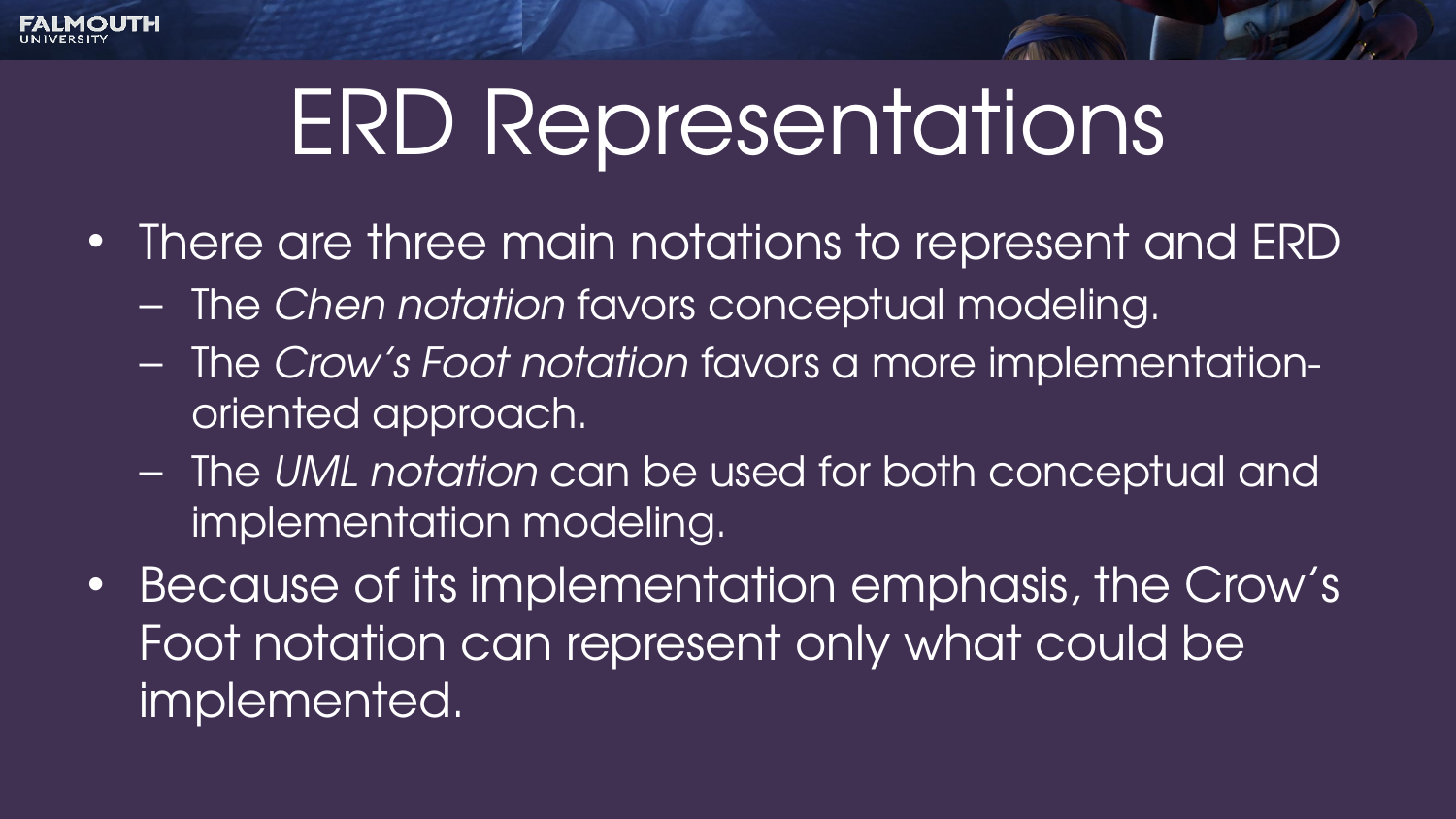

# ERD Representations
There are three main notations to represent and ERD
The Chen notation favors conceptual modeling.
The Crow’s Foot notation favors a more implementation-oriented approach.
The UML notation can be used for both conceptual and implementation modeling.
Because of its implementation emphasis, the Crow’s Foot notation can represent only what could be implemented.